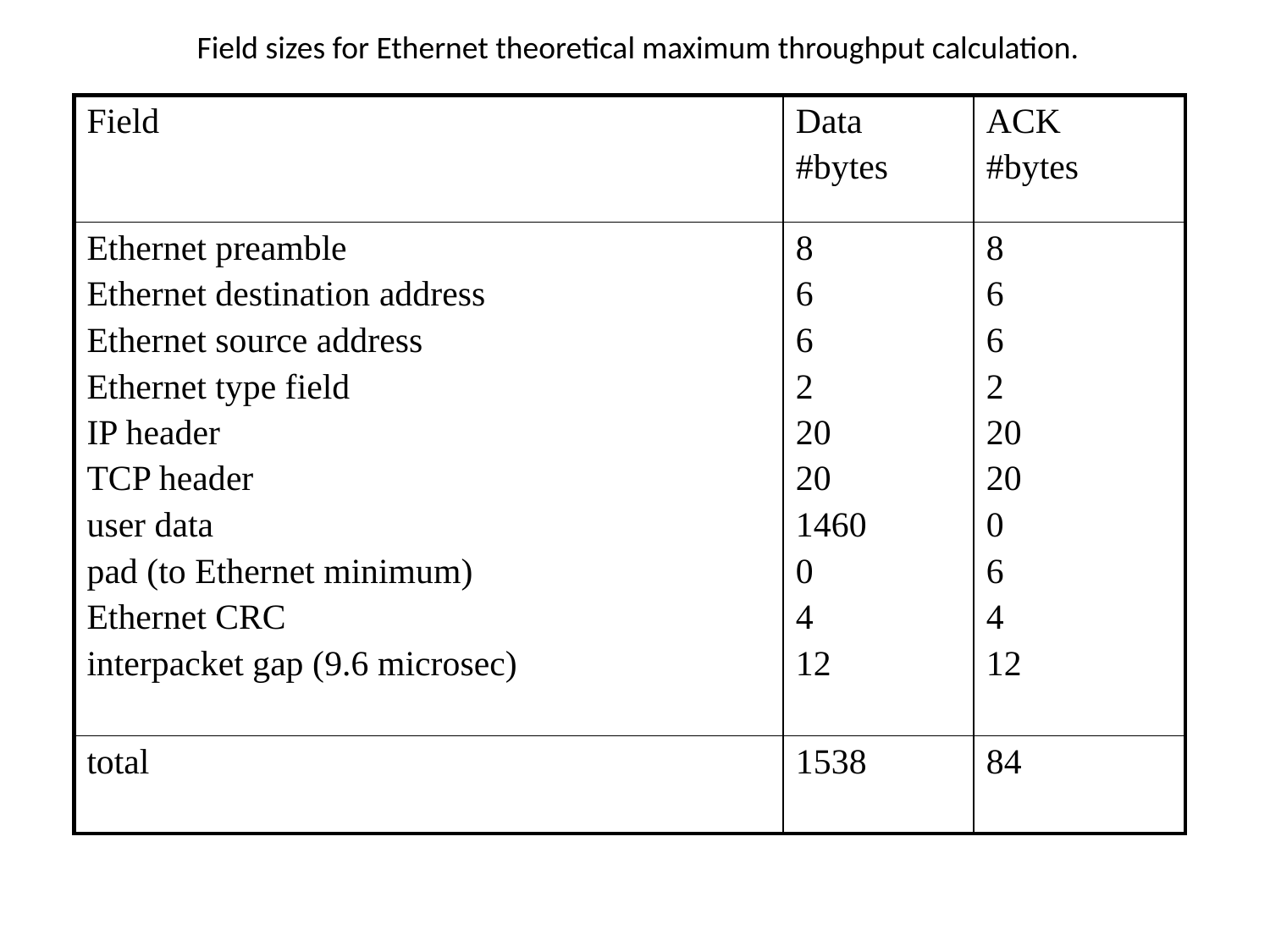

Field sizes for Ethernet theoretical maximum throughput calculation.
| Field | Data #bytes | ACK #bytes |
| --- | --- | --- |
| Ethernet preamble Ethernet destination address Ethernet source address Ethernet type field IP header TCP header user data pad (to Ethernet minimum) Ethernet CRC interpacket gap (9.6 microsec) | 8 6 6 2 20 20 1460 0 4 12 | 8 6 6 2 20 20 0 6 4 12 |
| total | 1538 | 84 |